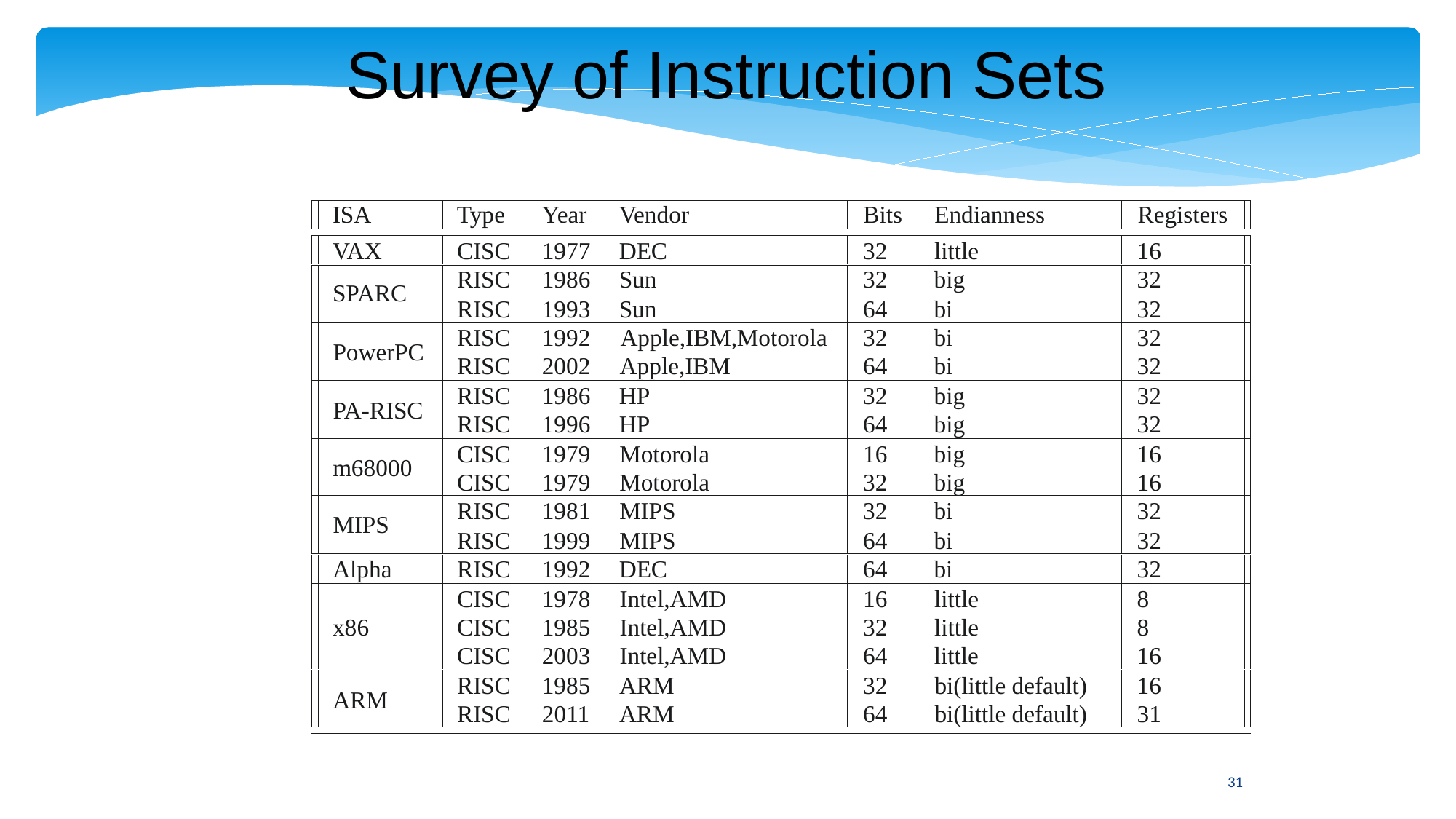

Survey of Instruction Sets

ISA
Type
Year
Vendor
Bits
Endianness
Registers

VAX

CISC

1977

DEC

32

little

16

RISC
1986
Sun
32
big
32

SPARC

RISC

1993

Sun

64

bi

32

RISC
1992
Apple,IBM,Motorola
32
bi
32

PowerPC
RISC
2002
Apple,IBM
64
bi
32

RISC

1986

HP

32

big

32

PA-RISC

RISC

1996

HP

64

big

32

CISC

1979

Motorola

16

big

16

m68000

CISC

1979

Motorola

32

big

16

RISC
1981
MIPS
32
bi
32

MIPS

RISC

1999

MIPS

64

bi

32

Alpha
RISC
1992
DEC
64
bi
32

CISC

1978

Intel,AMD

16

little

8

x86
CISC
1985
Intel,AMD
32
little
8

CISC

2003

Intel,AMD

64

little

16

RISC

1985

ARM

32

bi(little default)

16

ARM

RISC

2011

ARM

64

bi(little default)

31

31